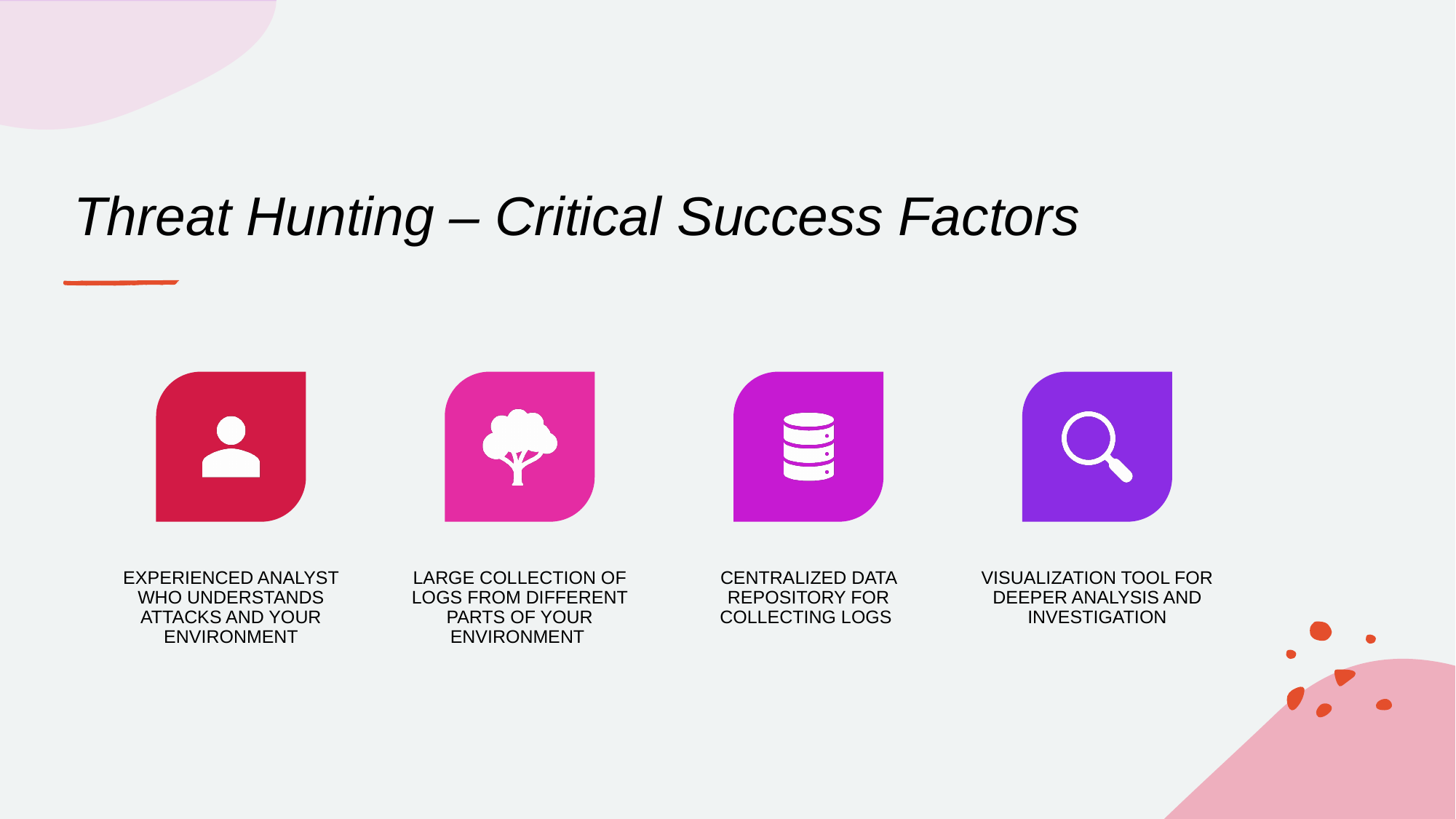

# Threat Hunting – Critical Success Factors

Experienced analyst who understands attacks and your environment
Large collection of logs from different parts of your environment
Centralized data repository for collecting logs
Visualization tool for deeper analysis and investigation